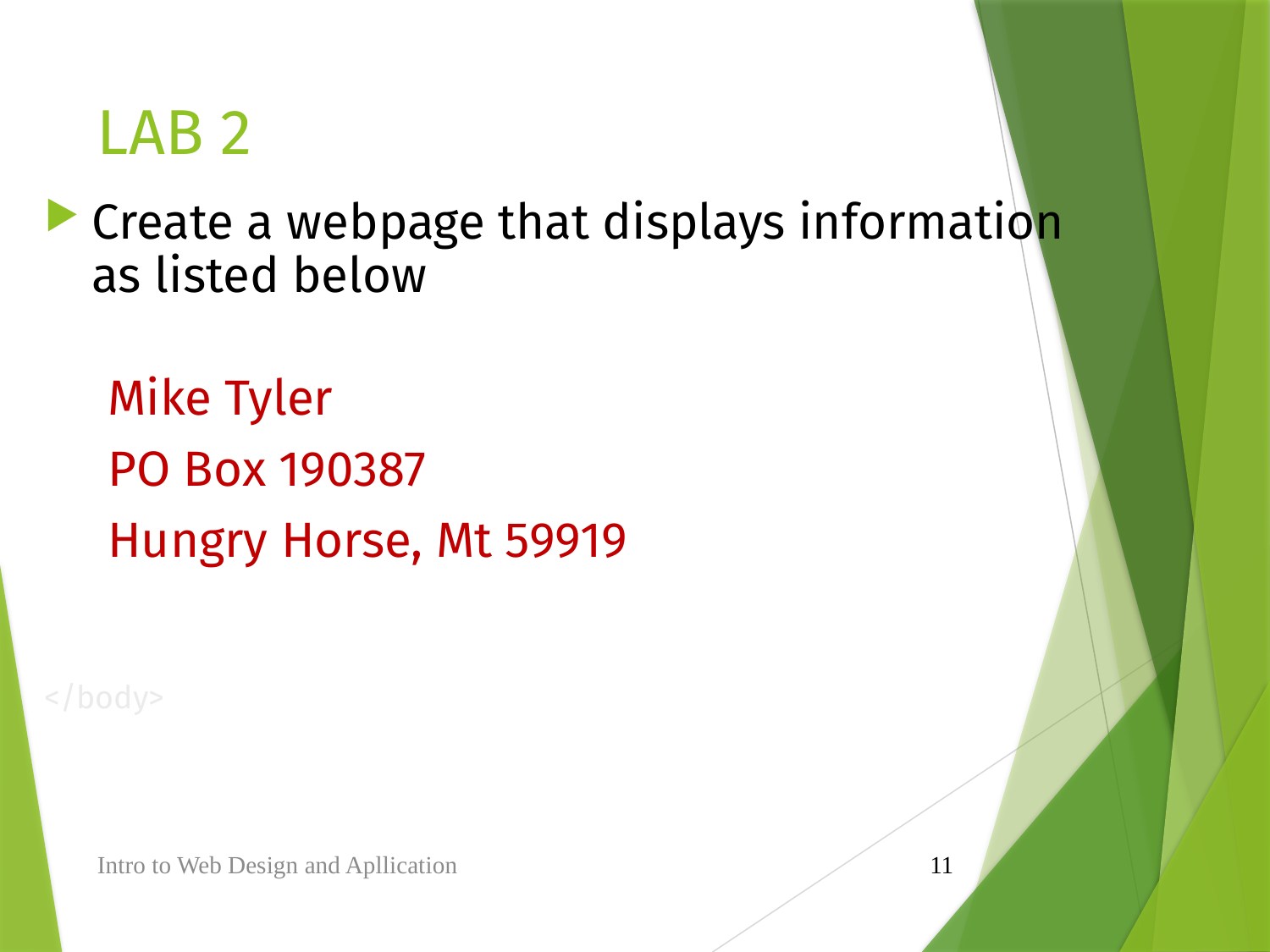

# LAB 2
Create a webpage that displays information as listed below

Mike Tyler
PO Box 190387
Hungry Horse, Mt 59919

</body>

Intro to Web Design and Apllication
11